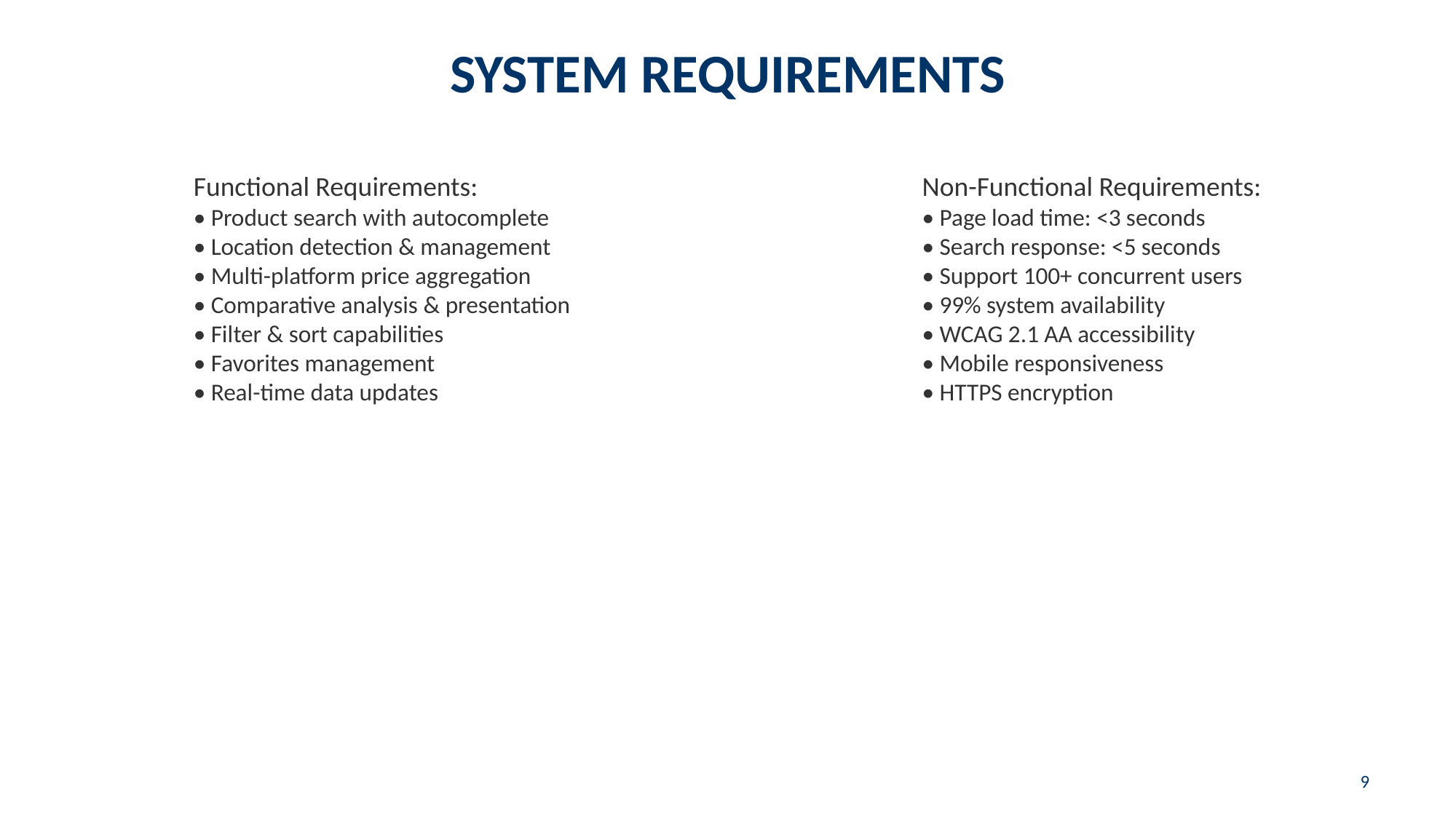

SYSTEM REQUIREMENTS
Functional Requirements:
• Product search with autocomplete
• Location detection & management
• Multi-platform price aggregation
• Comparative analysis & presentation
• Filter & sort capabilities
• Favorites management
• Real-time data updates
Non-Functional Requirements:
• Page load time: <3 seconds
• Search response: <5 seconds
• Support 100+ concurrent users
• 99% system availability
• WCAG 2.1 AA accessibility
• Mobile responsiveness
• HTTPS encryption
9